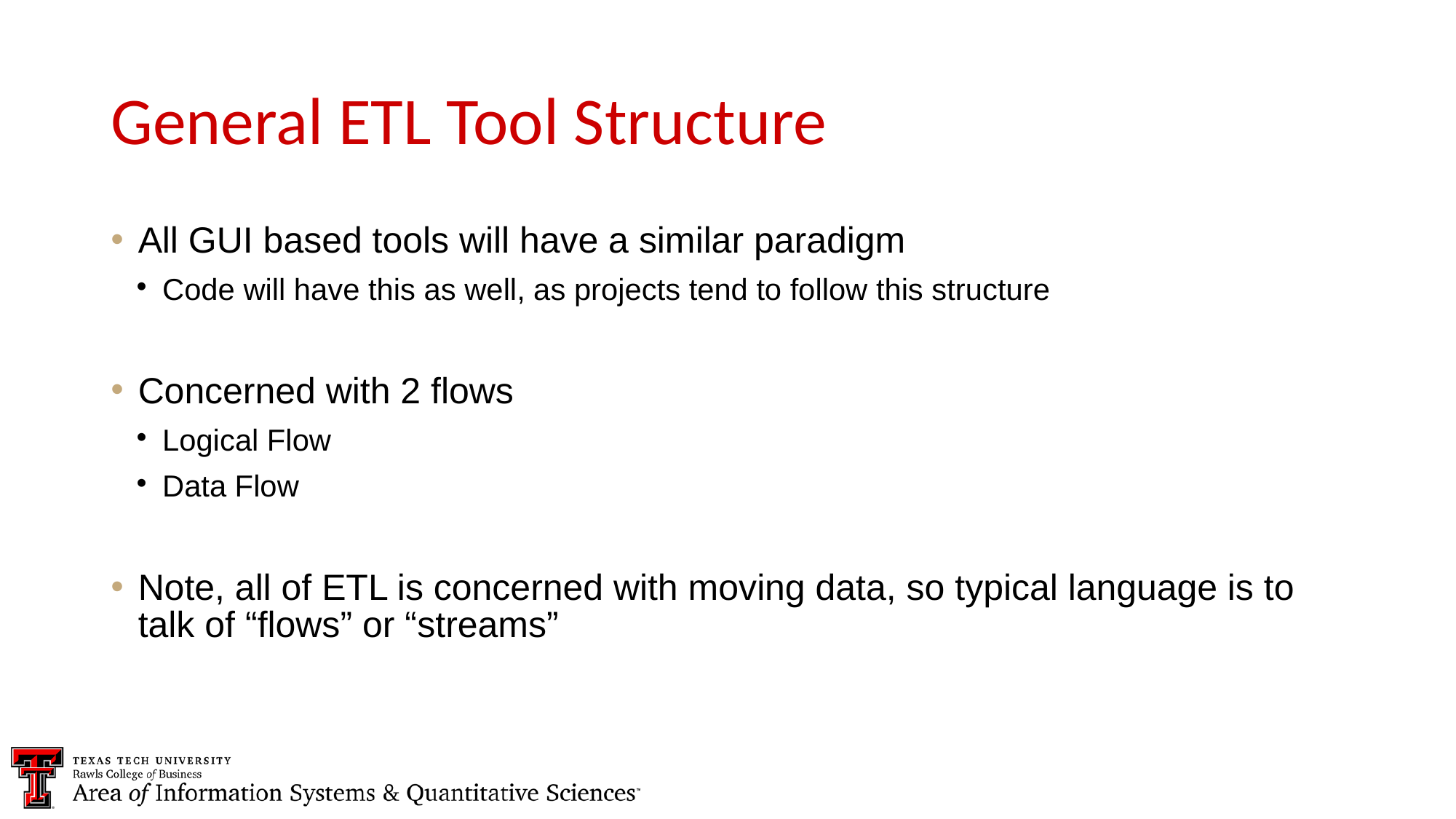

General ETL Tool Structure
All GUI based tools will have a similar paradigm
Code will have this as well, as projects tend to follow this structure

Concerned with 2 flows
Logical Flow
Data Flow

Note, all of ETL is concerned with moving data, so typical language is to talk of “flows” or “streams”